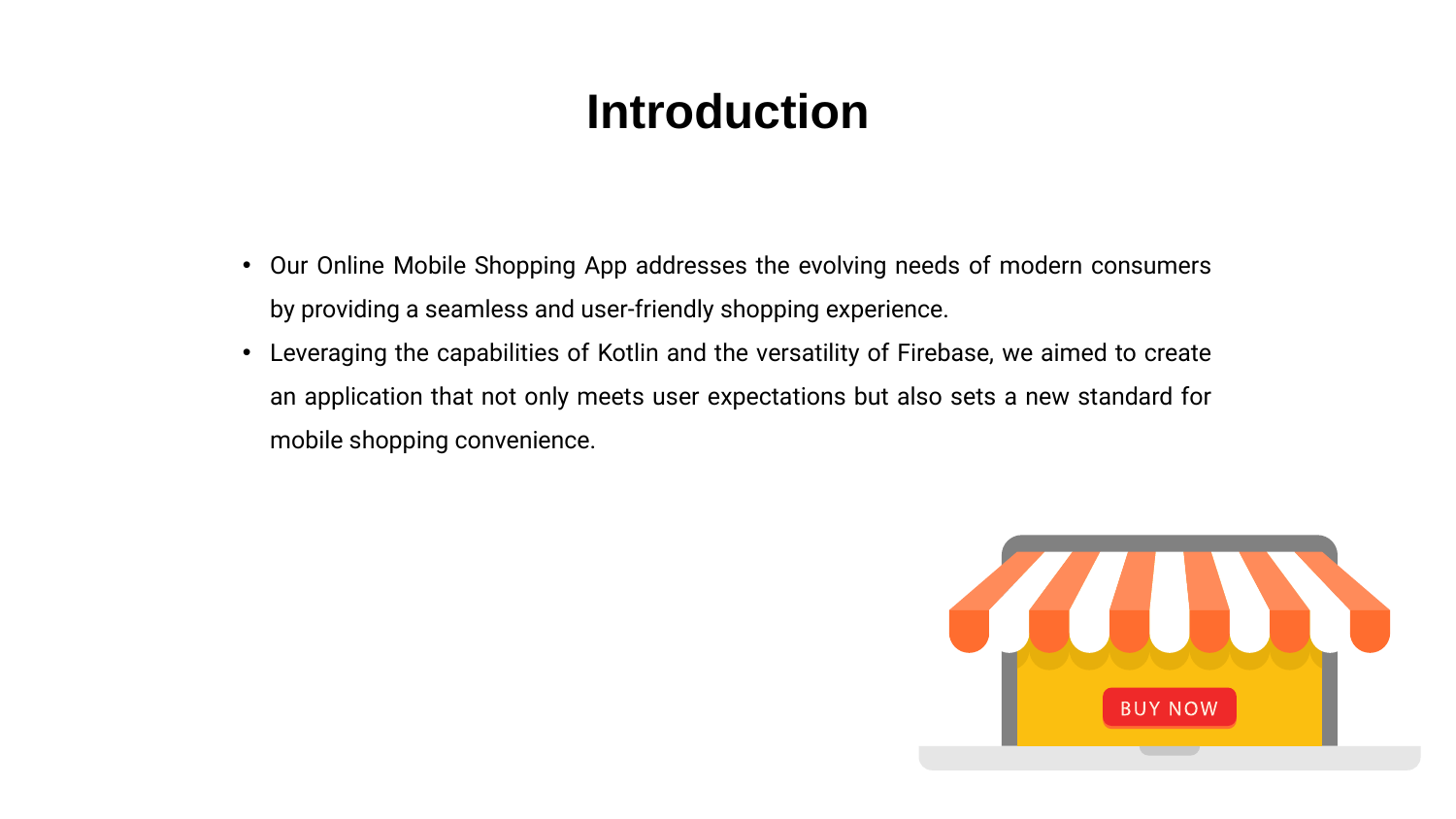

# Introduction
Our Online Mobile Shopping App addresses the evolving needs of modern consumers by providing a seamless and user-friendly shopping experience.
Leveraging the capabilities of Kotlin and the versatility of Firebase, we aimed to create an application that not only meets user expectations but also sets a new standard for mobile shopping convenience.